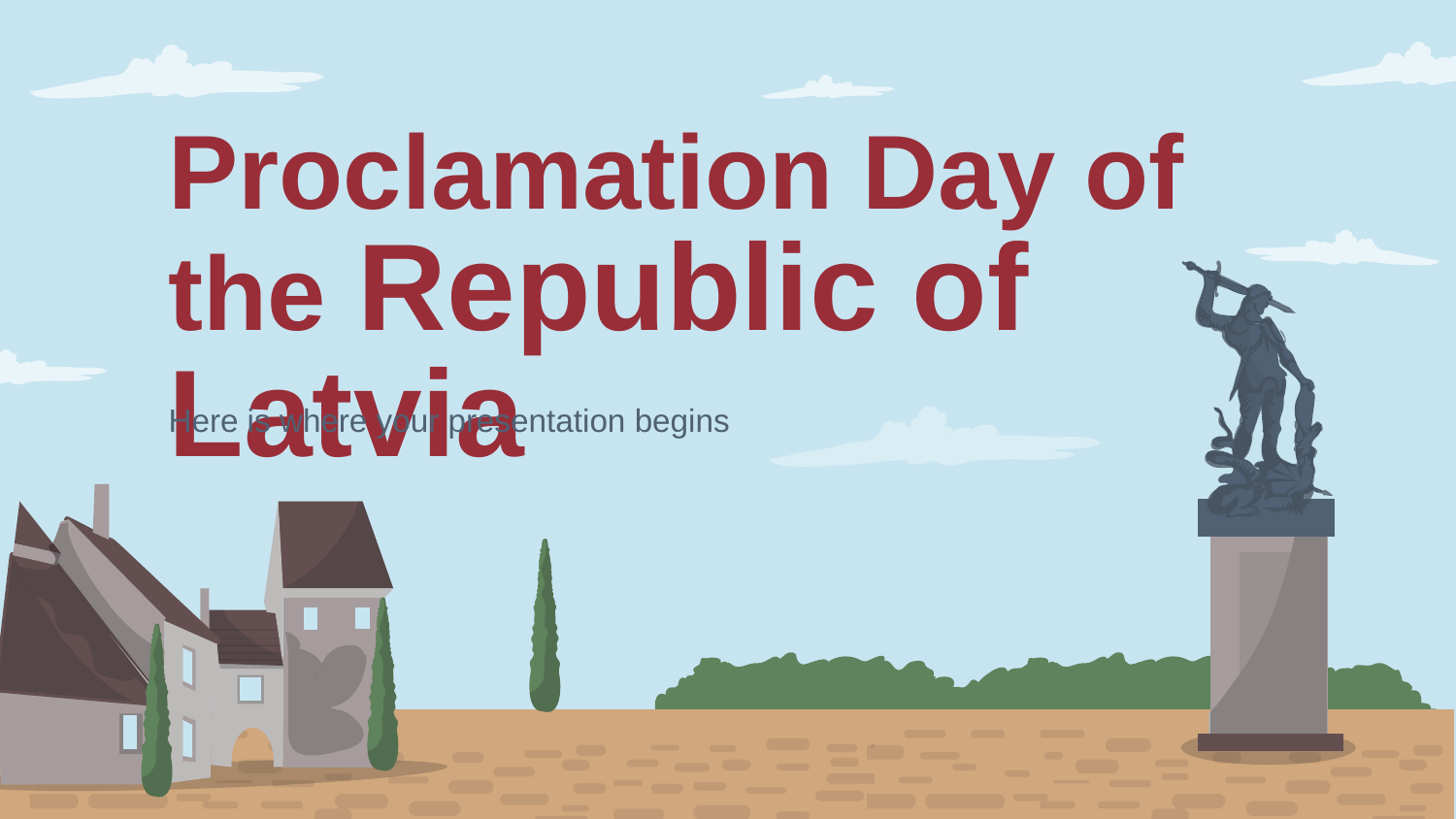

# Proclamation Day of the Republic of Latvia

Here is where your presentation begins